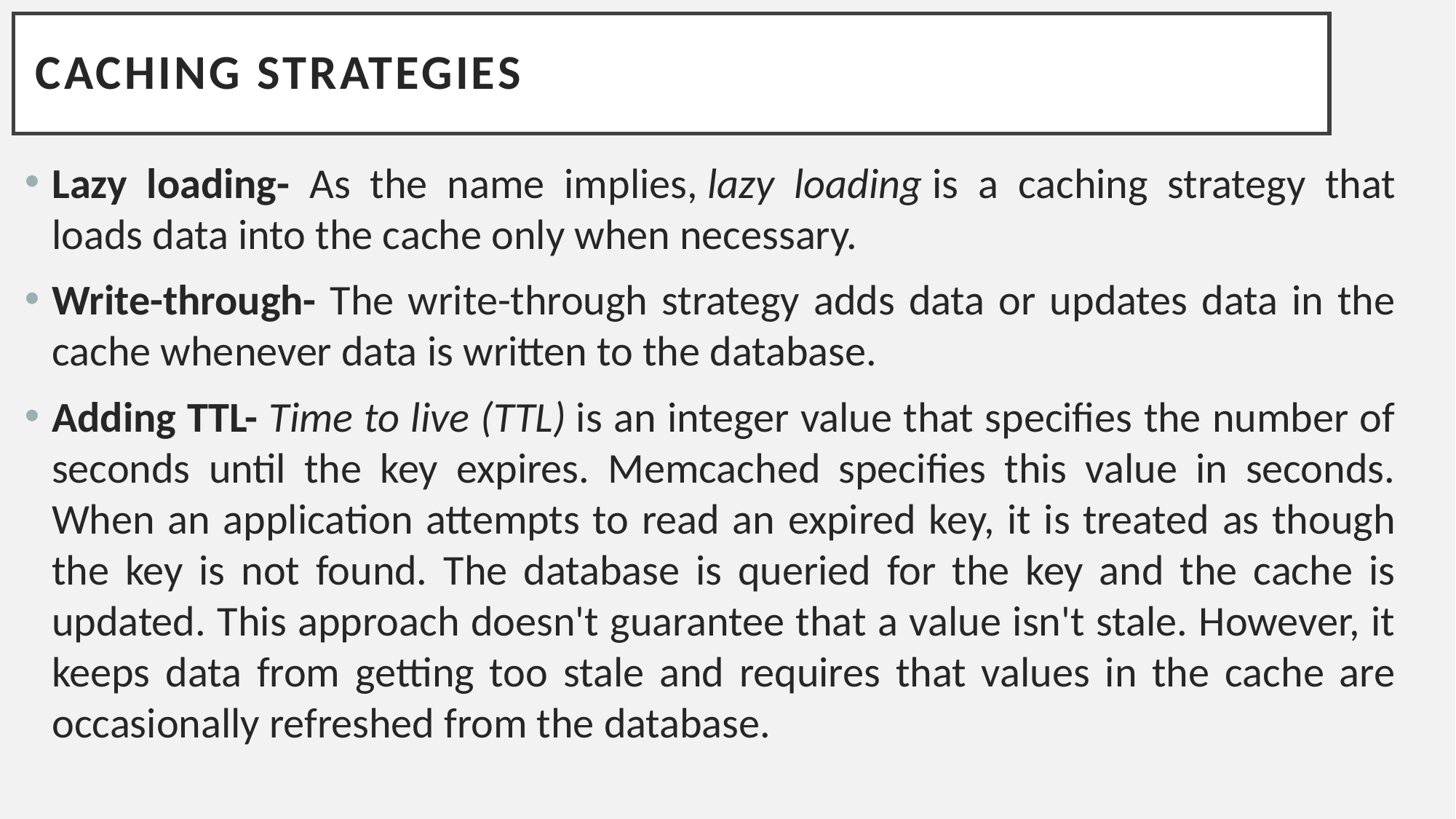

# Caching Strategies
Lazy loading- As the name implies, lazy loading is a caching strategy that loads data into the cache only when necessary.
Write-through- The write-through strategy adds data or updates data in the cache whenever data is written to the database.
Adding TTL- Time to live (TTL) is an integer value that specifies the number of seconds until the key expires. Memcached specifies this value in seconds. When an application attempts to read an expired key, it is treated as though the key is not found. The database is queried for the key and the cache is updated. This approach doesn't guarantee that a value isn't stale. However, it keeps data from getting too stale and requires that values in the cache are occasionally refreshed from the database.